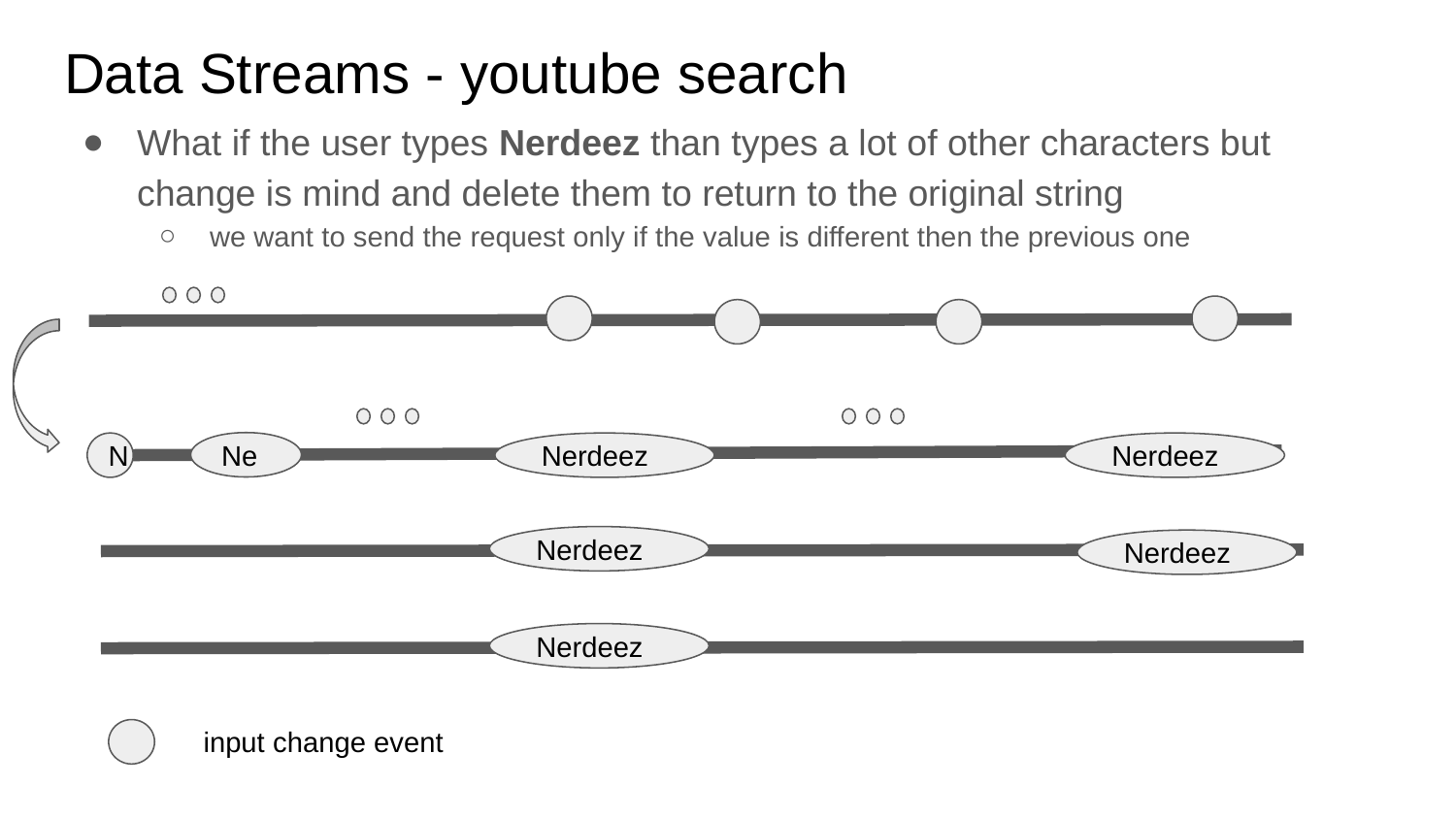

# Data Streams - youtube search
What if the user types Nerdeez than types a lot of other characters but change is mind and delete them to return to the original string
we want to send the request only if the value is different then the previous one

Ne
N
Nerdeez
Nerdeez
Nerdeez
Nerdeez
Nerdeez
input change event